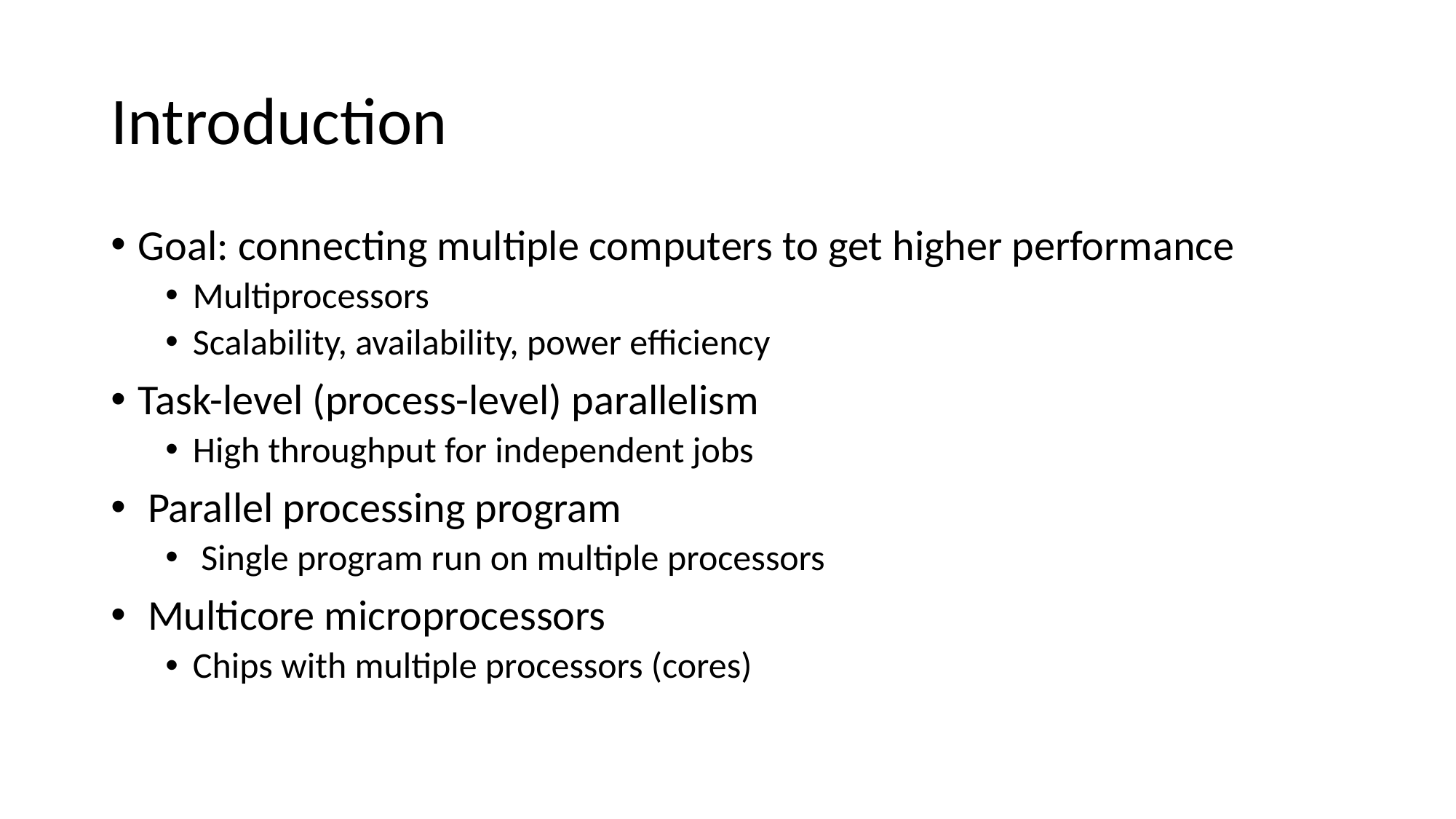

# Introduction
Goal: connecting multiple computers to get higher performance
Multiprocessors
Scalability, availability, power efficiency
Task-level (process-level) parallelism
High throughput for independent jobs
 Parallel processing program
 Single program run on multiple processors
 Multicore microprocessors
Chips with multiple processors (cores)